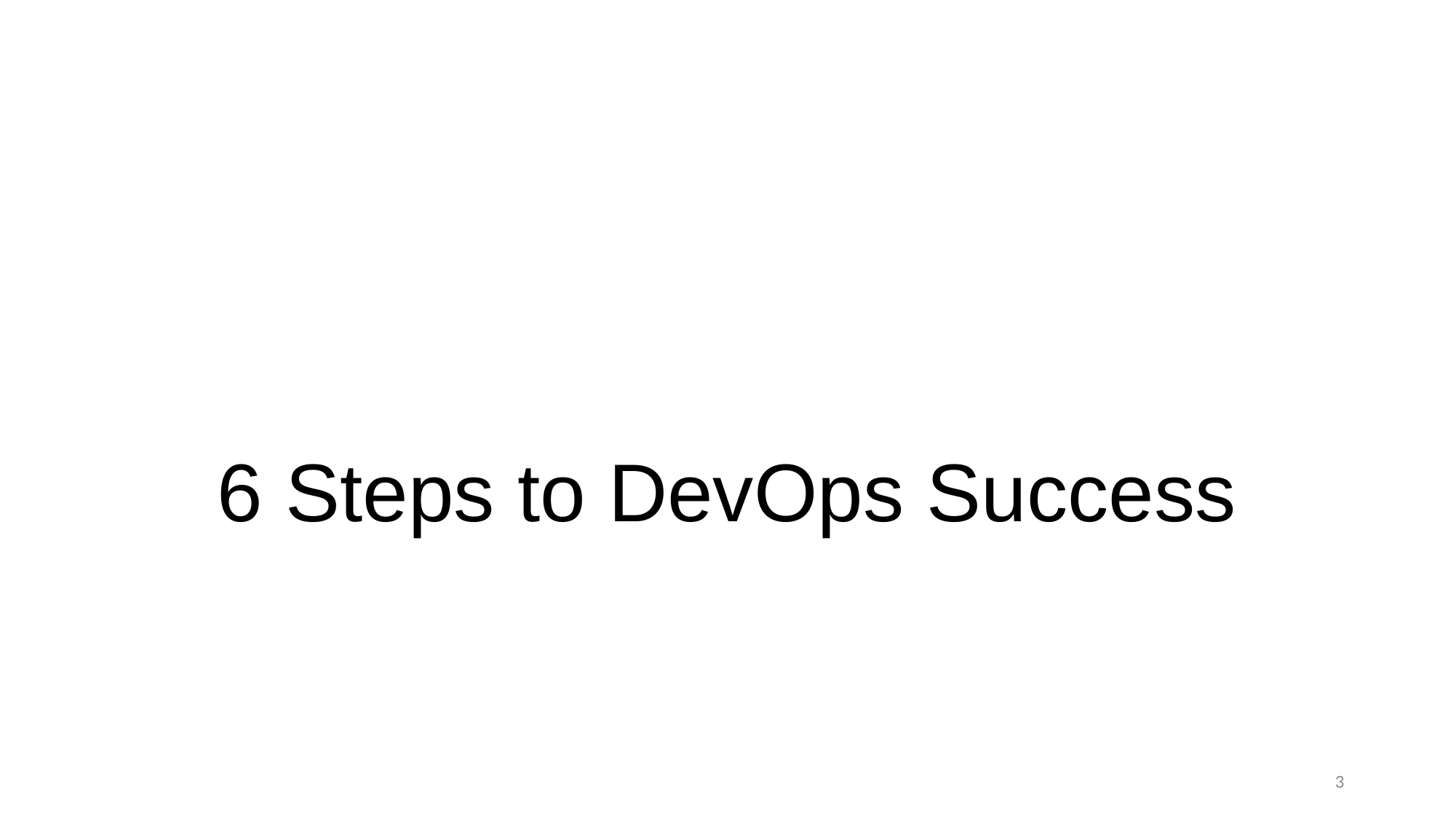

# 6 Steps to DevOps Success

3